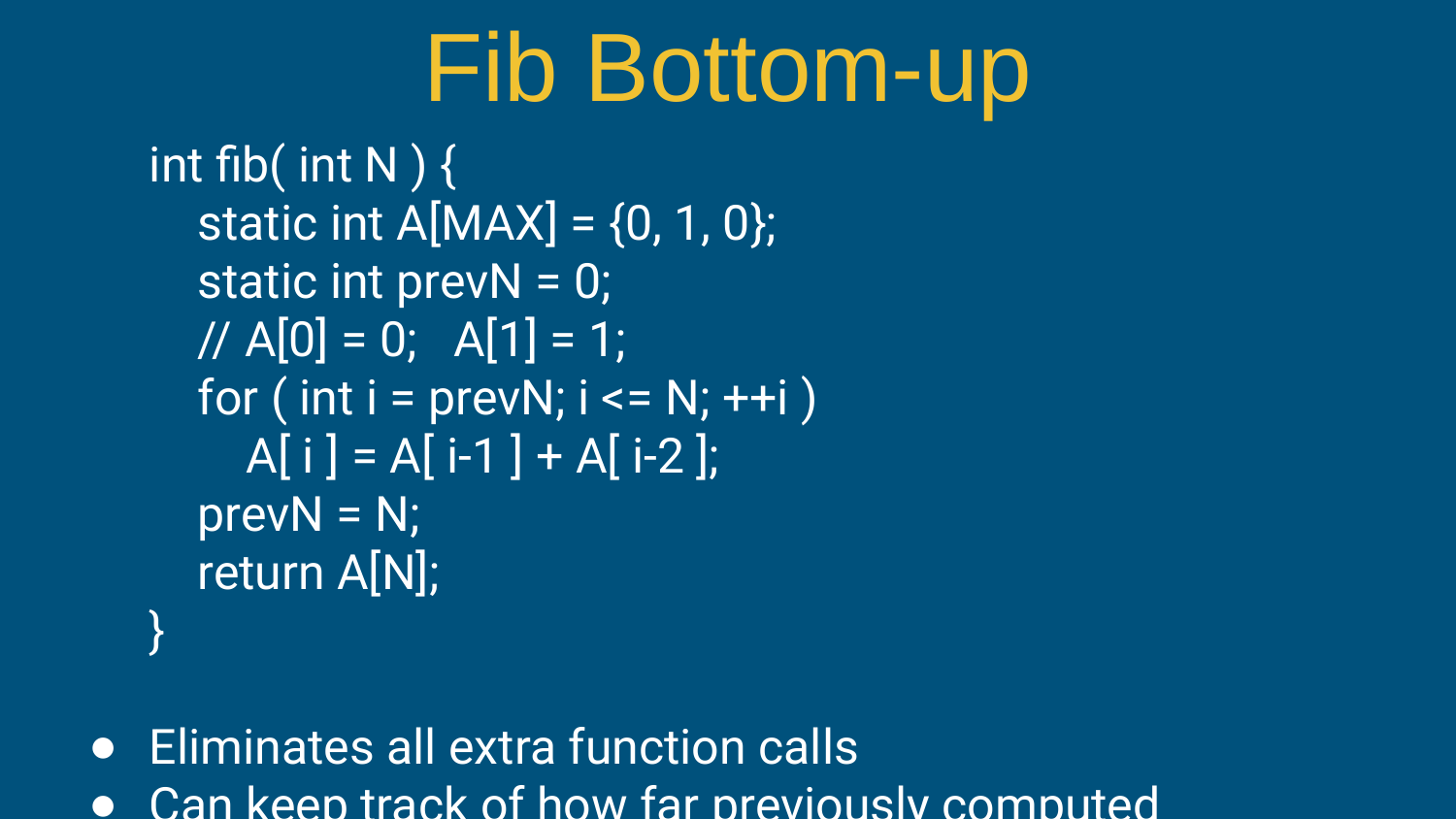

# Fib Bottom-up
int fib( int N ) {
    static int A[MAX] = {0, 1, 0};
    static int prevN = 0;
    // A[0] = 0;   A[1] = 1;
    for ( int i = prevN; i <= N; ++i )
        A[ i ] = A[ i-1 ] + A[ i-2 ];
    prevN = N;
    return A[N];
}

Eliminates all extra function calls
Can keep track of how far previously computed